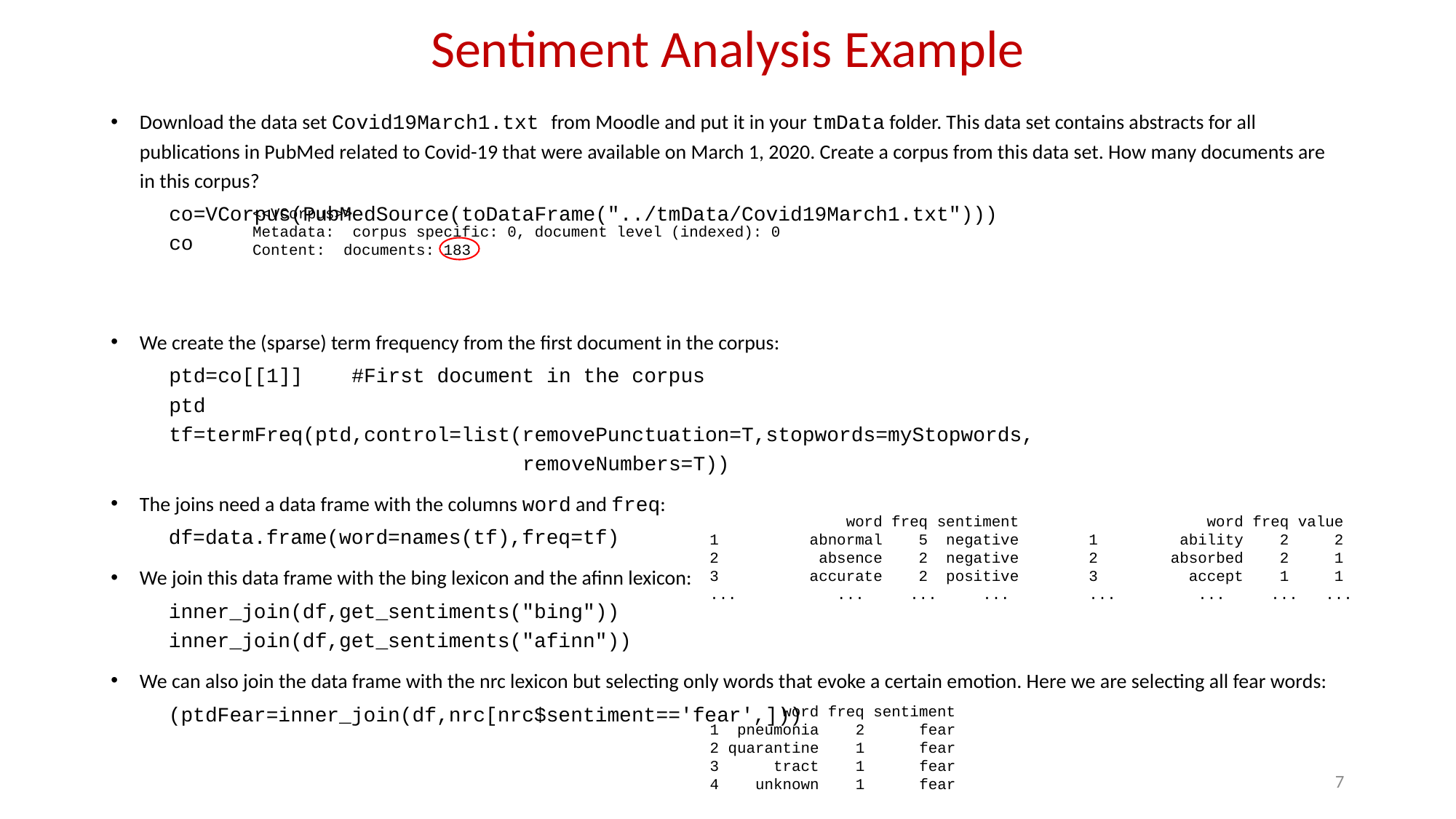

# Sentiment Analysis Example
Download the data set Covid19March1.txt from Moodle and put it in your tmData folder. This data set contains abstracts for all publications in PubMed related to Covid-19 that were available on March 1, 2020. Create a corpus from this data set. How many documents are in this corpus?
co=VCorpus(PubMedSource(toDataFrame("../tmData/Covid19March1.txt")))
co

We create the (sparse) term frequency from the first document in the corpus:
ptd=co[[1]]    #First document in the corpus
ptd
tf=termFreq(ptd,control=list(removePunctuation=T,stopwords=myStopwords,
                             removeNumbers=T))
The joins need a data frame with the columns word and freq:
df=data.frame(word=names(tf),freq=tf)
We join this data frame with the bing lexicon and the afinn lexicon:
inner_join(df,get_sentiments("bing"))
inner_join(df,get_sentiments("afinn"))
We can also join the data frame with the nrc lexicon but selecting only words that evoke a certain emotion. Here we are selecting all fear words:
(ptdFear=inner_join(df,nrc[nrc$sentiment=='fear',]))

<<VCorpus>>
Metadata:  corpus specific: 0, document level (indexed): 0
Content:  documents: 183

               word freq sentiment
1          abnormal    5  negative
2           absence    2  negative
3          accurate    2  positive
...           ...     ...     ...
             word freq value
1         ability    2     2
2        absorbed    2     1
        accept    1     1
...         ...     ...   ...
        word freq sentiment
1  pneumonia    2      fear
2 quarantine    1      fear
3      tract    1      fear
4    unknown    1      fear
7